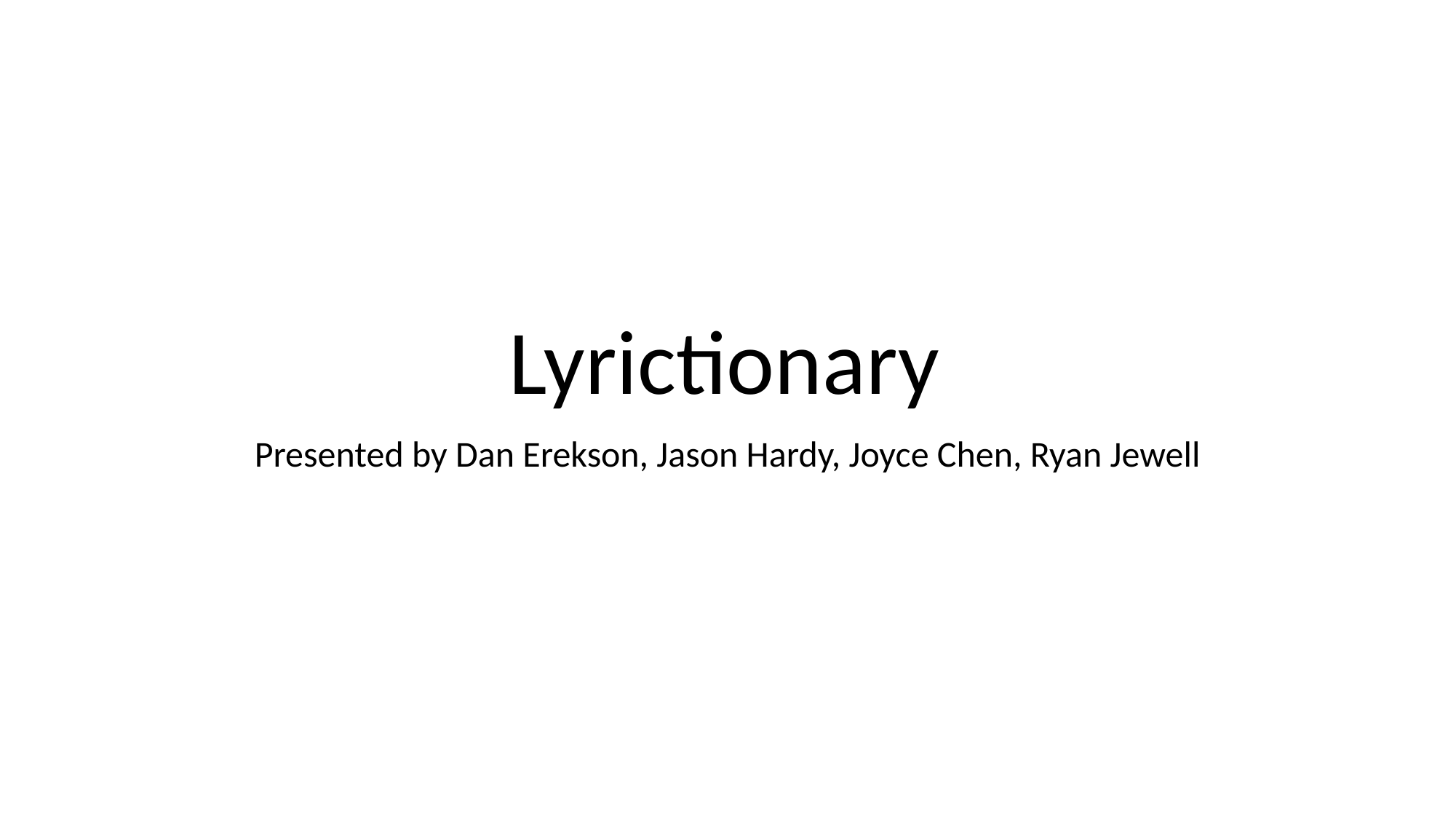

# Lyrictionary
Presented by Dan Erekson, Jason Hardy, Joyce Chen, Ryan Jewell